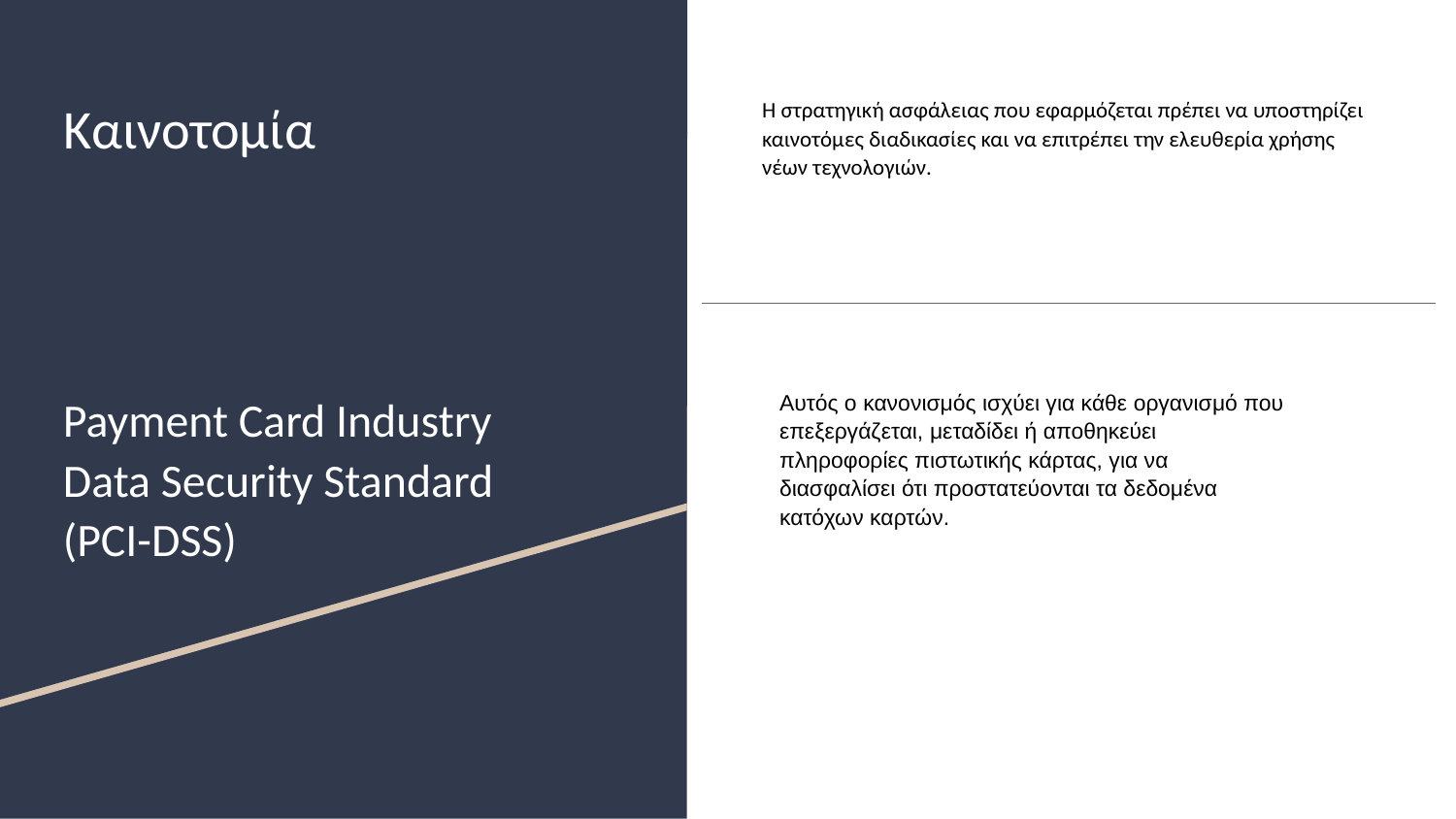

Καινοτομία
Η στρατηγική ασφάλειας που εφαρμόζεται πρέπει να υποστηρίζει καινοτόμες διαδικασίες και να επιτρέπει την ελευθερία χρήσης νέων τεχνολογιών.

Payment Card Industry Data Security Standard (PCI-DSS)

Αυτός ο κανονισμός ισχύει για κάθε οργανισμό που επεξεργάζεται, μεταδίδει ή αποθηκεύει πληροφορίες πιστωτικής κάρτας, για να διασφαλίσει ότι προστατεύονται τα δεδομένα κατόχων καρτών.